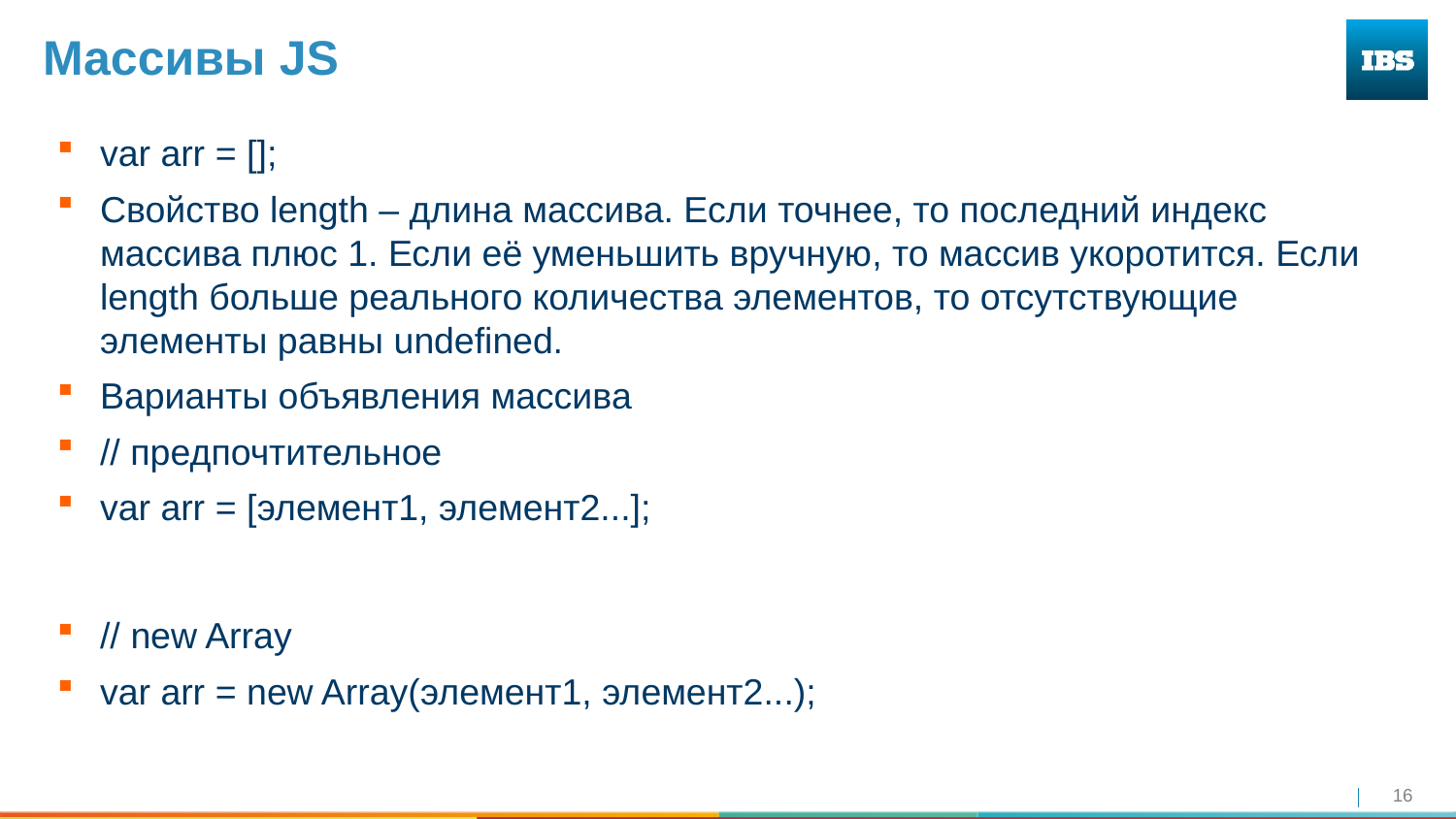

# Массивы JS
var arr = [];
Свойство length – длина массива. Если точнее, то последний индекс массива плюс 1. Если её уменьшить вручную, то массив укоротится. Если length больше реального количества элементов, то отсутствующие элементы равны undefined.
Варианты объявления массива
// предпочтительное
var arr = [элемент1, элемент2...];

// new Array
var arr = new Array(элемент1, элемент2...);